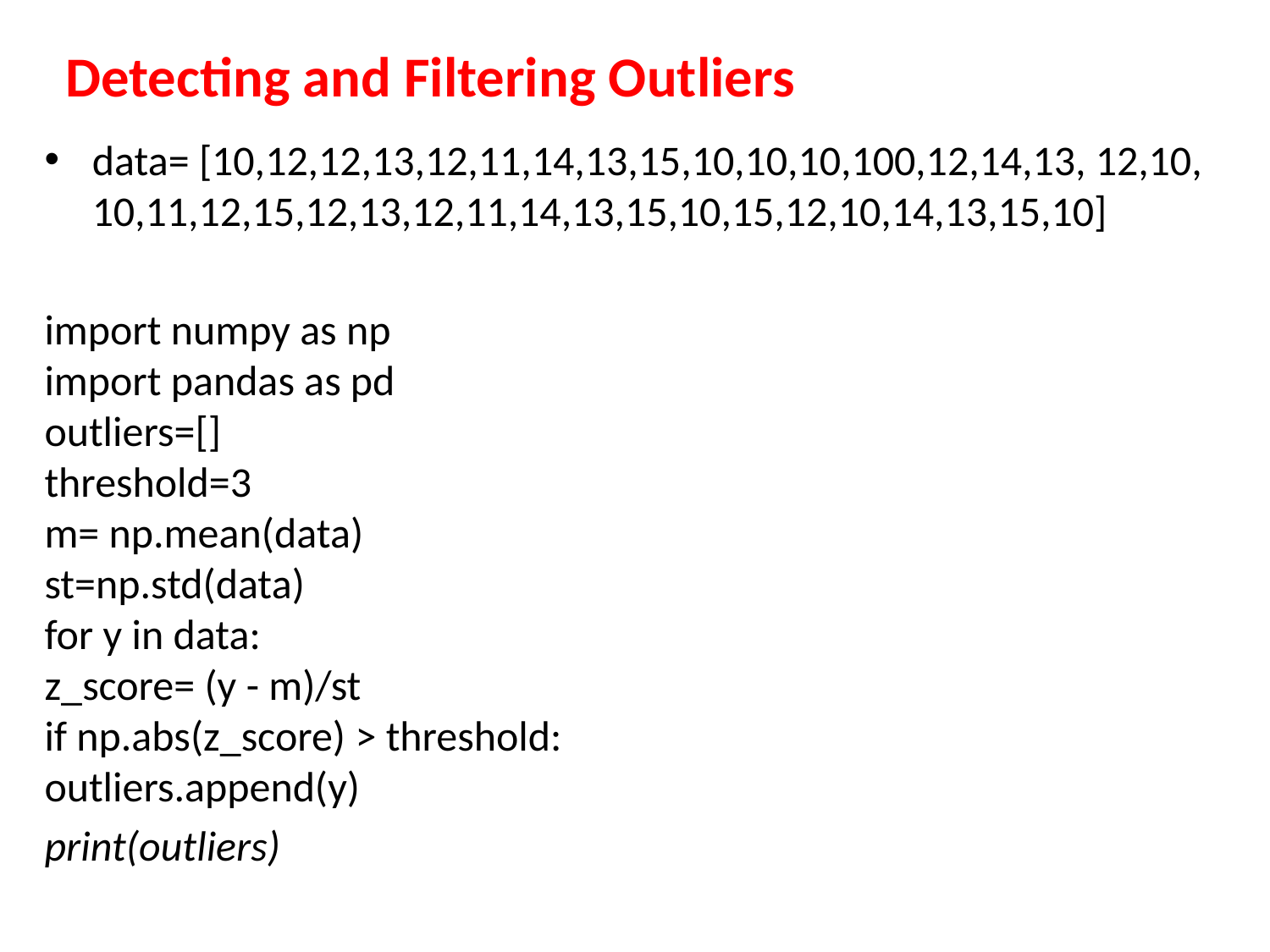

# Detecting and Filtering Outliers
data= [10,12,12,13,12,11,14,13,15,10,10,10,100,12,14,13, 12,10, 10,11,12,15,12,13,12,11,14,13,15,10,15,12,10,14,13,15,10]

import numpy as np
import pandas as pd
outliers=[]
threshold=3
m= np.mean(data)
st=np.std(data)
for y in data:
z_score= (y - m)/st
if np.abs(z_score) > threshold:
outliers.append(y)
print(outliers)